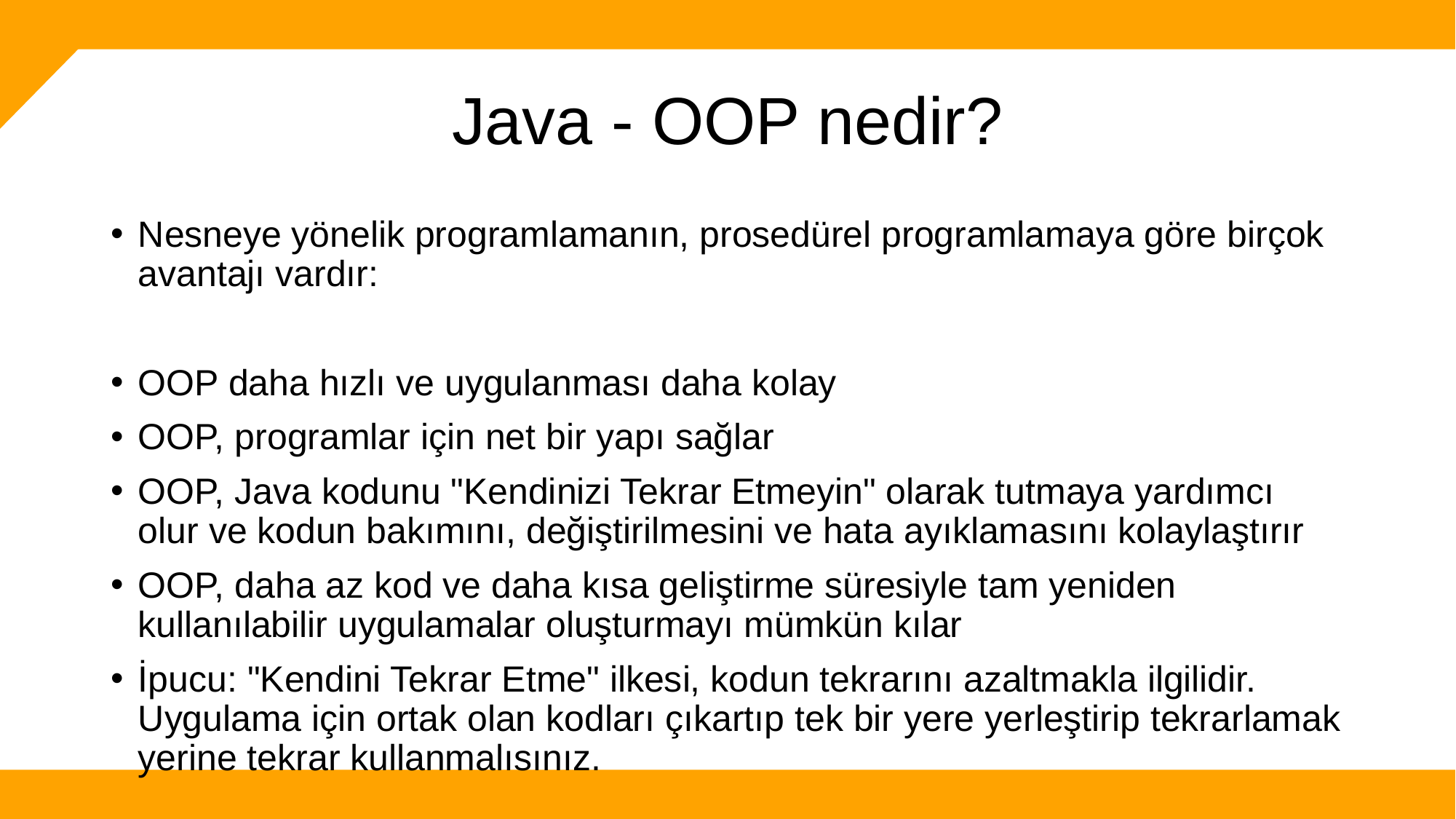

# Java - OOP nedir?
Nesneye yönelik programlamanın, prosedürel programlamaya göre birçok avantajı vardır:

OOP daha hızlı ve uygulanması daha kolay
OOP, programlar için net bir yapı sağlar
OOP, Java kodunu "Kendinizi Tekrar Etmeyin" olarak tutmaya yardımcı olur ve kodun bakımını, değiştirilmesini ve hata ayıklamasını kolaylaştırır
OOP, daha az kod ve daha kısa geliştirme süresiyle tam yeniden kullanılabilir uygulamalar oluşturmayı mümkün kılar
İpucu: "Kendini Tekrar Etme" ilkesi, kodun tekrarını azaltmakla ilgilidir. Uygulama için ortak olan kodları çıkartıp tek bir yere yerleştirip tekrarlamak yerine tekrar kullanmalısınız.